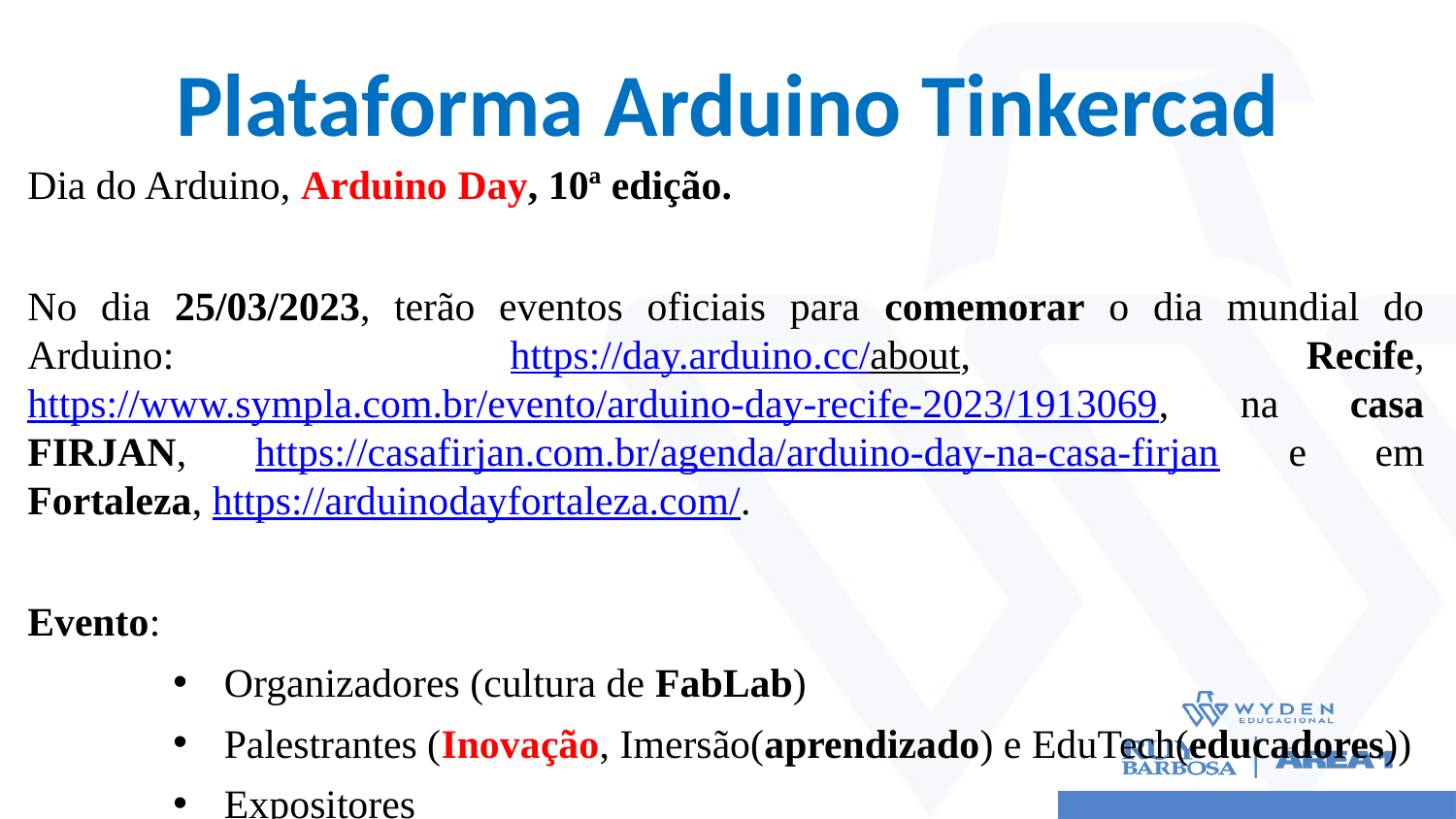

# Plataforma Arduino Tinkercad
Dia do Arduino, Arduino Day, 10ª edição.

No dia 25/03/2023, terão eventos oficiais para comemorar o dia mundial do Arduino: https://day.arduino.cc/about, Recife, https://www.sympla.com.br/evento/arduino-day-recife-2023/1913069, na casa FIRJAN, https://casafirjan.com.br/agenda/arduino-day-na-casa-firjan e em Fortaleza, https://arduinodayfortaleza.com/.

Evento:
Organizadores (cultura de FabLab)
Palestrantes (Inovação, Imersão(aprendizado) e EduTech(educadores))
Expositores